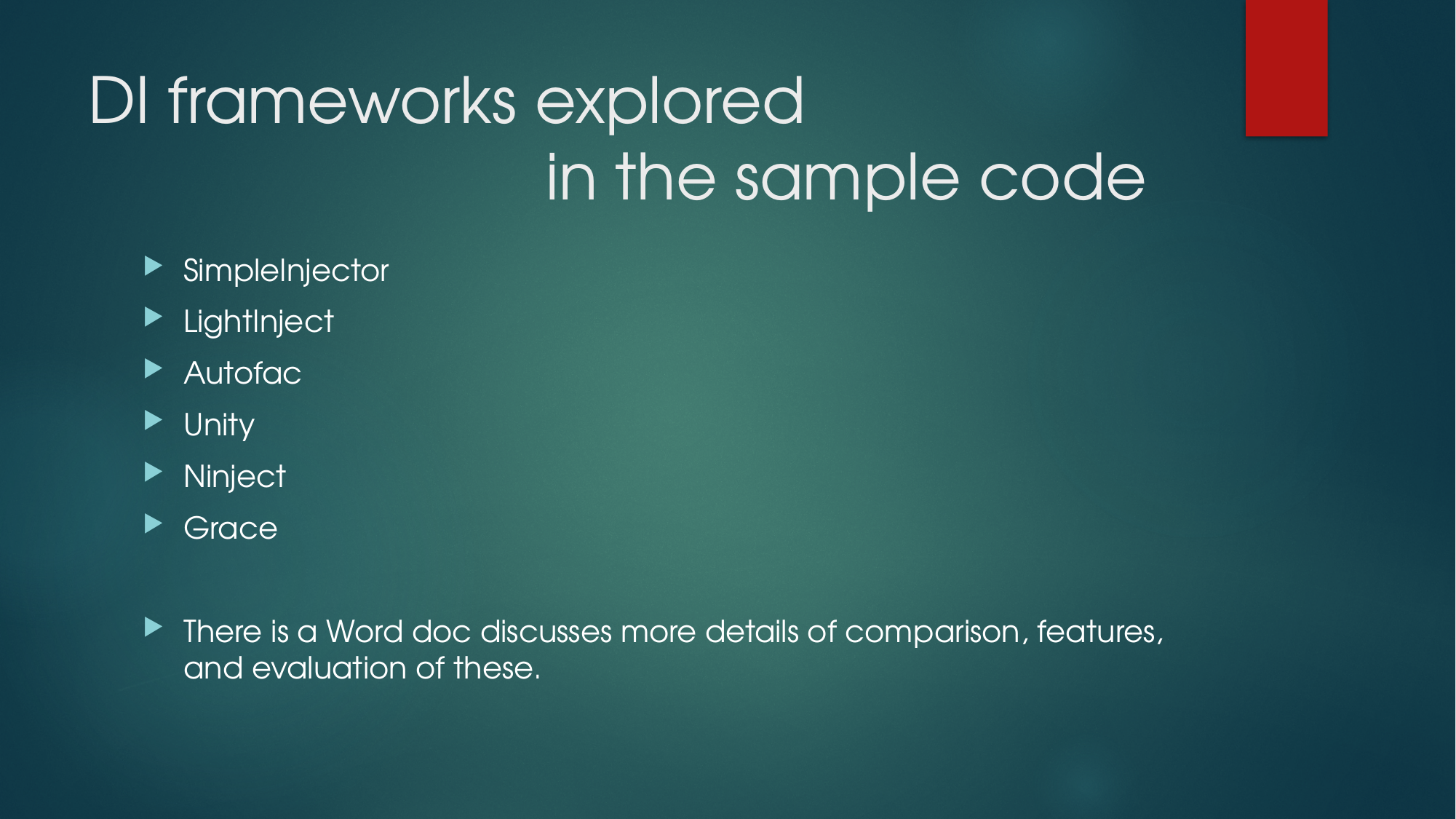

# DI frameworks explored in the sample code
SimpleInjector
LightInject
Autofac
Unity
Ninject
Grace

There is a Word doc discusses more details of comparison, features, and evaluation of these.